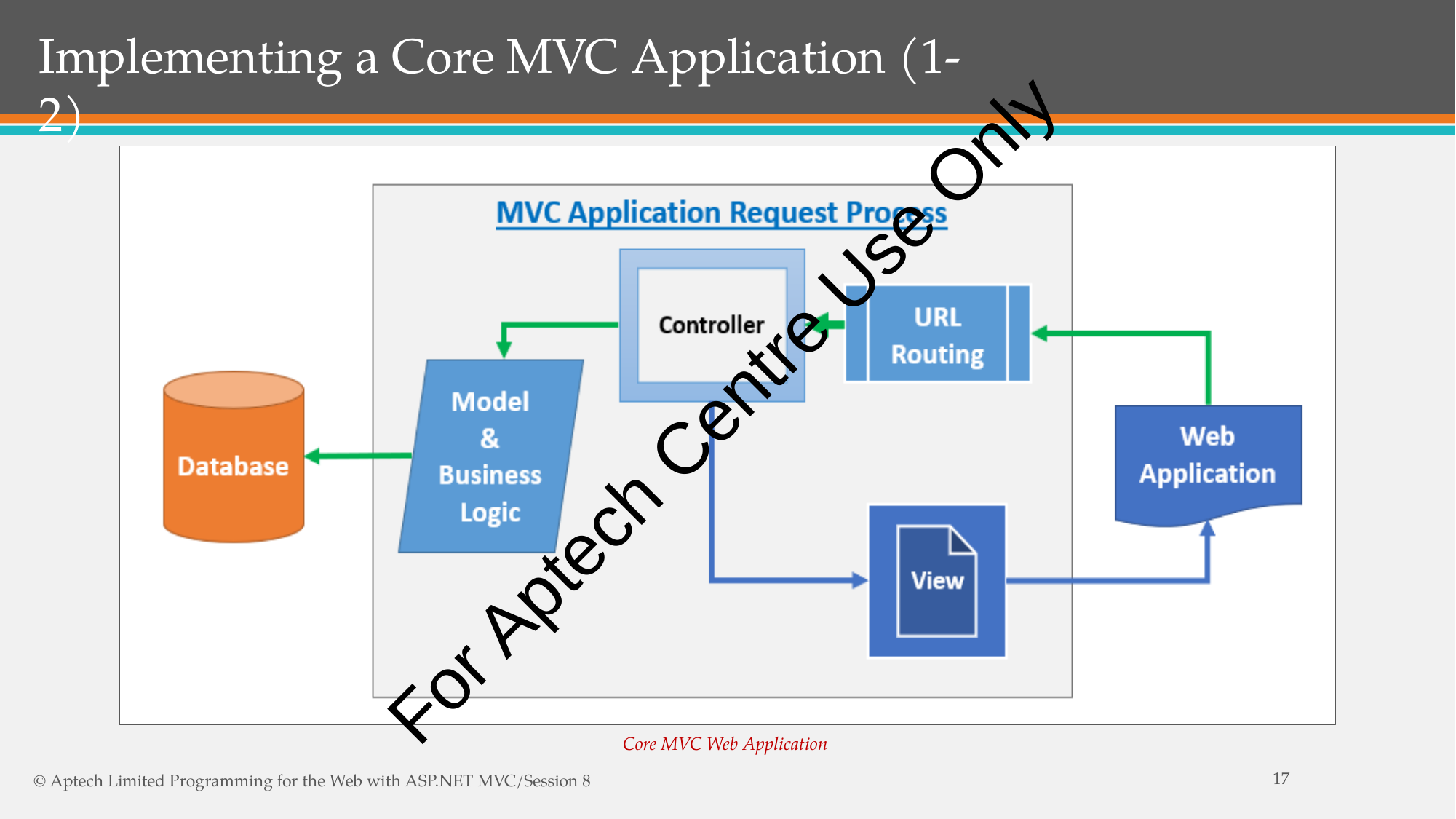

# Implementing a Core MVC Application (1-2)

For Aptech Centre Use Only
Core MVC Web Application
17
© Aptech Limited Programming for the Web with ASP.NET MVC/Session 8